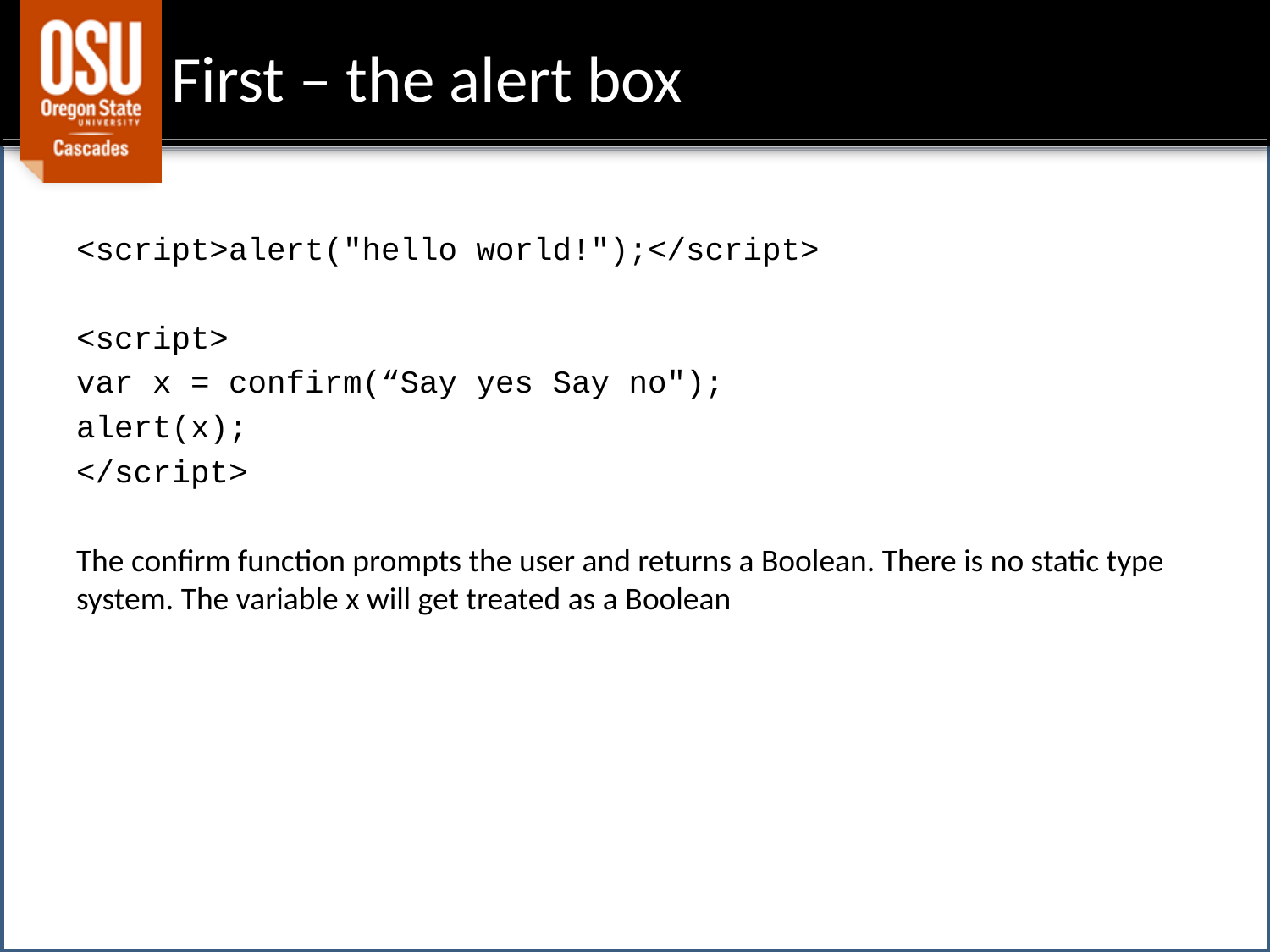

# First – the alert box
<script>alert("hello world!");</script>

<script>
var x = confirm(“Say yes Say no");
alert(x);
</script>

The confirm function prompts the user and returns a Boolean. There is no static type system. The variable x will get treated as a Boolean